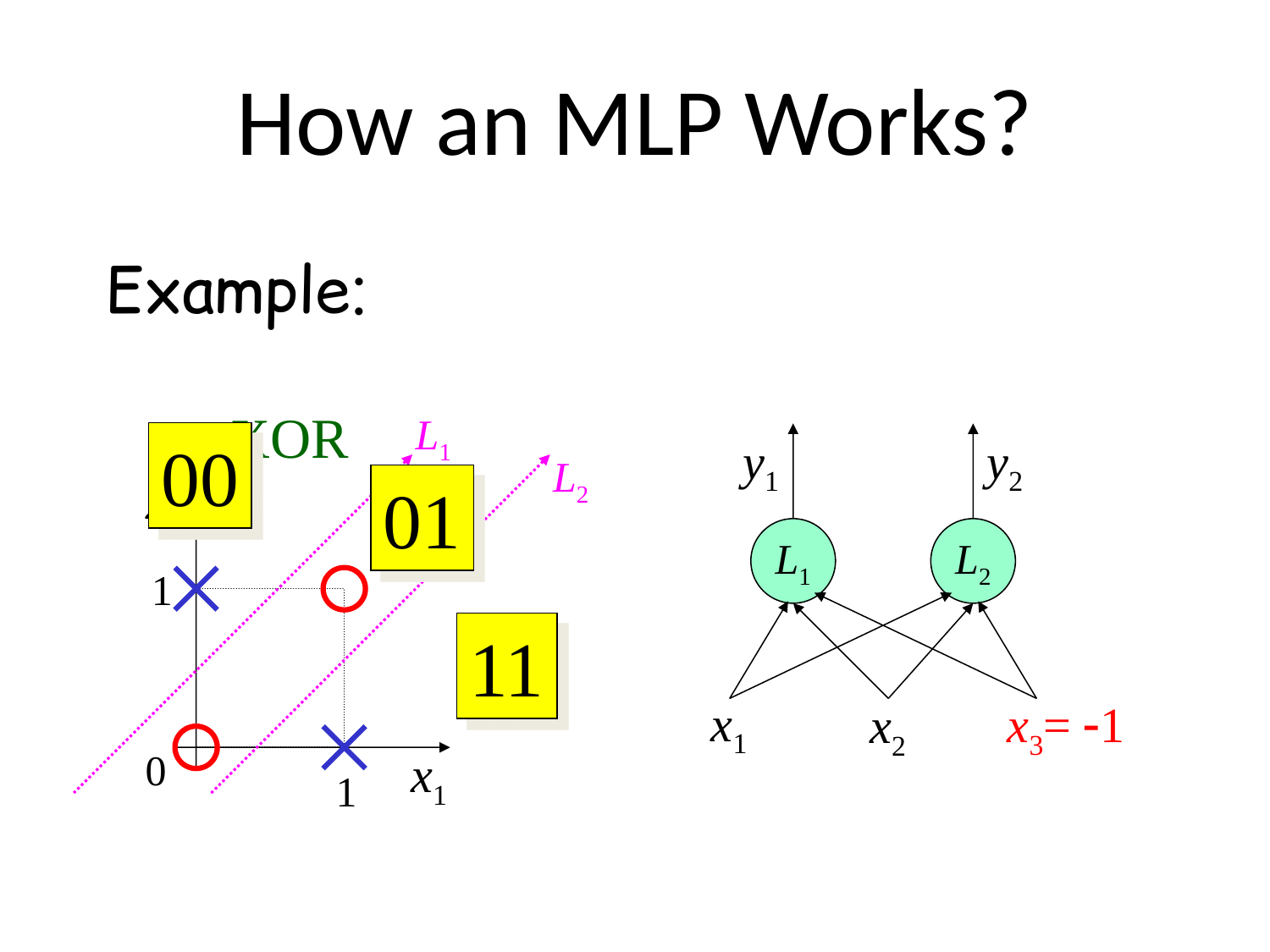

# How an MLP Works?
Example:
XOR
x2

1

0

1
x1
L1

00
y1

y2
L1
L2

x1
x3= −1
x2
L2

01
11